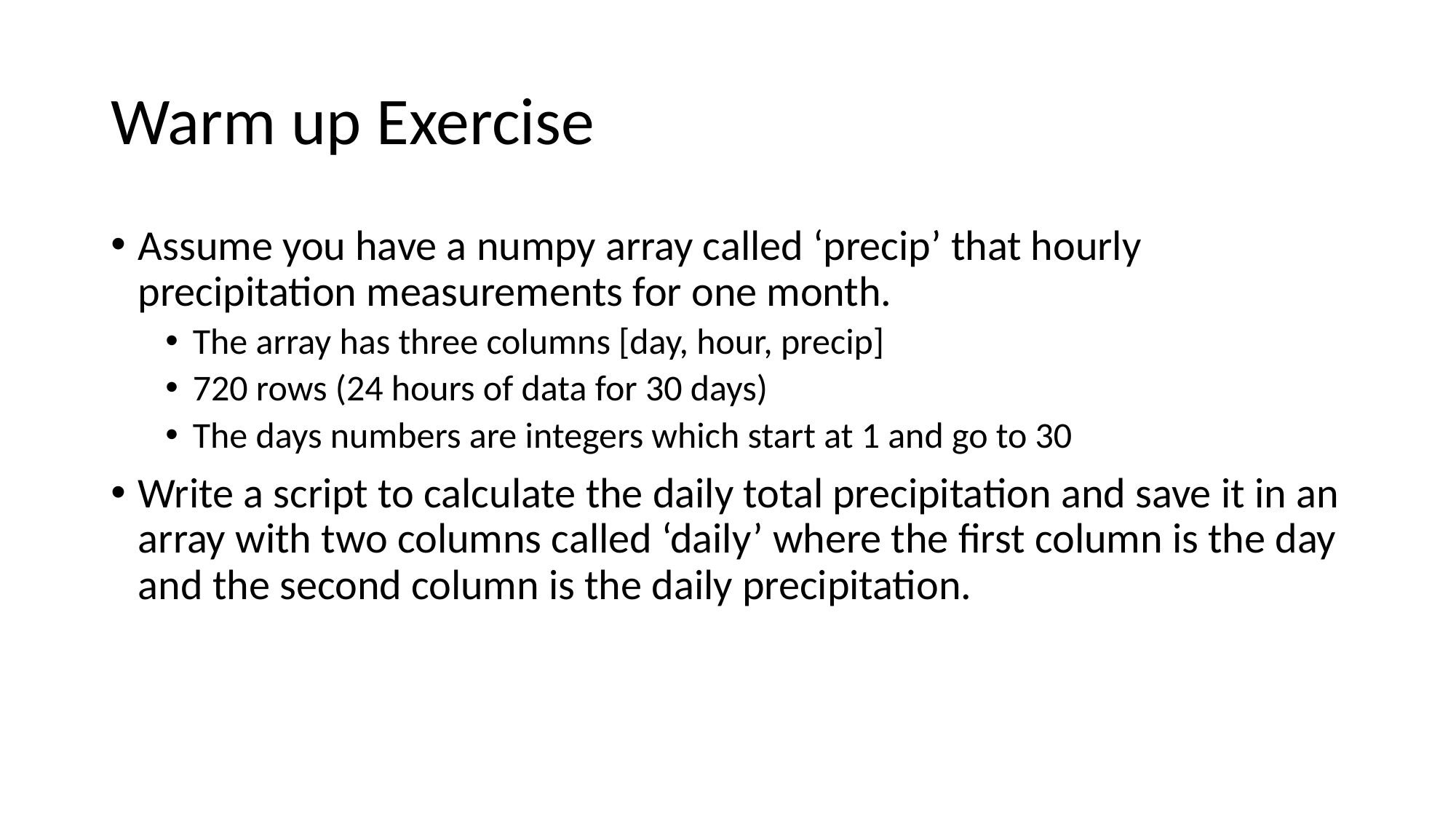

# Warm up Exercise
Assume you have a numpy array called ‘precip’ that hourly precipitation measurements for one month.
The array has three columns [day, hour, precip]
720 rows (24 hours of data for 30 days)
The days numbers are integers which start at 1 and go to 30
Write a script to calculate the daily total precipitation and save it in an array with two columns called ‘daily’ where the first column is the day and the second column is the daily precipitation.